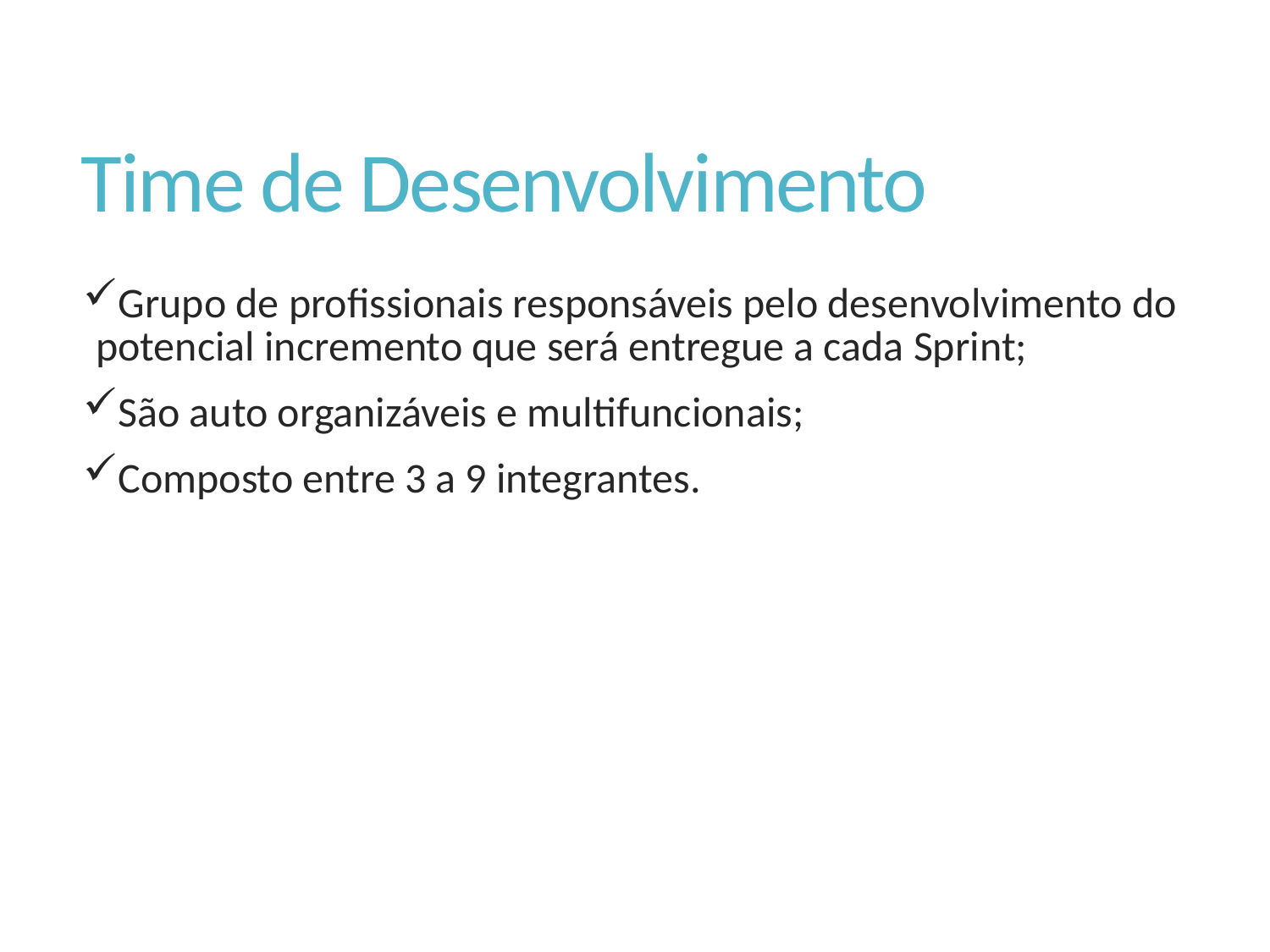

# Time de Desenvolvimento
Grupo de profissionais responsáveis pelo desenvolvimento do potencial incremento que será entregue a cada Sprint;
São auto organizáveis e multifuncionais;
Composto entre 3 a 9 integrantes.